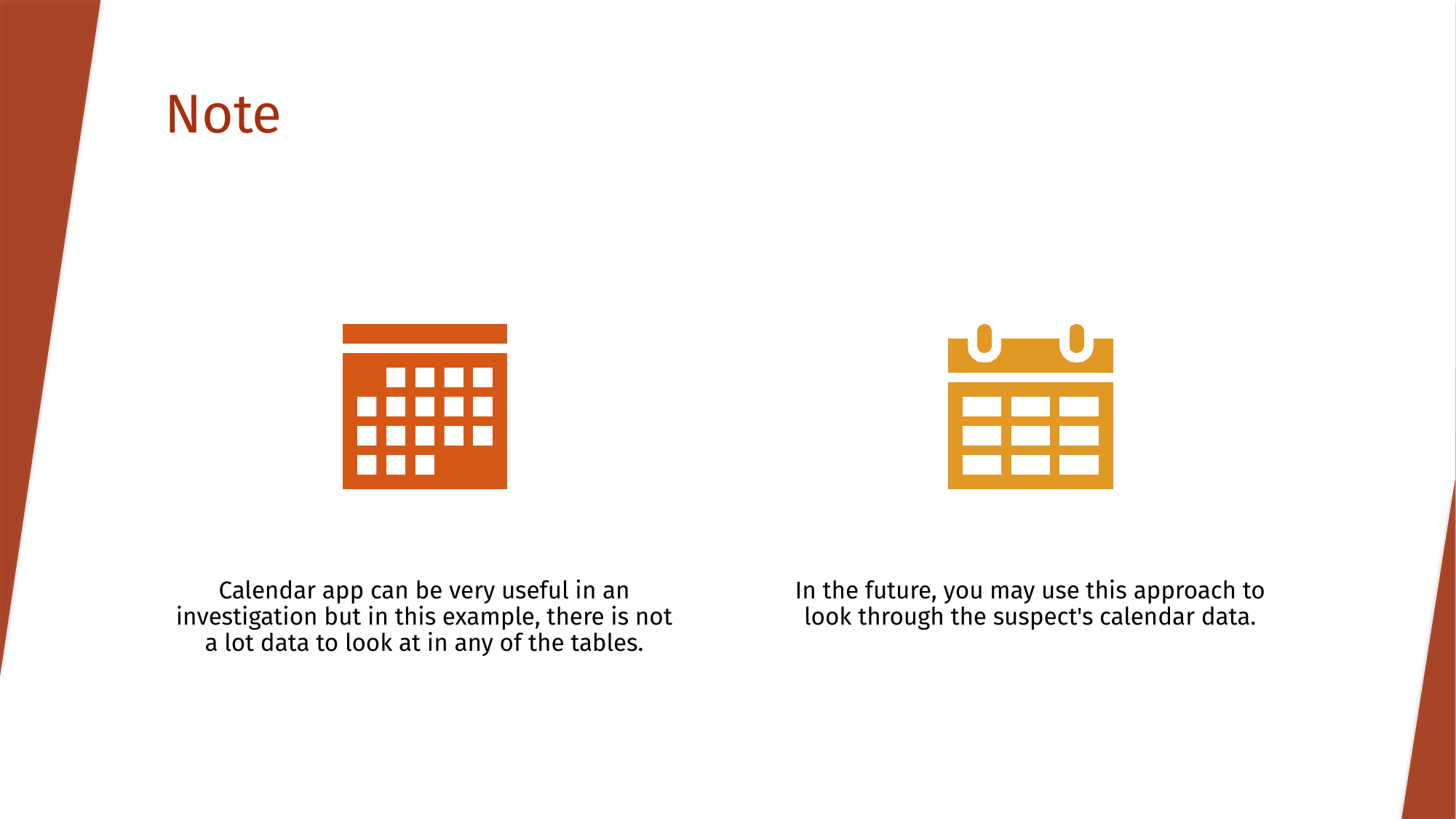

# Note
Calendar app can be very useful in an investigation but in this example, there is not a lot data to look at in any of the tables.
In the future, you may use this approach to look through the suspect's calendar data.